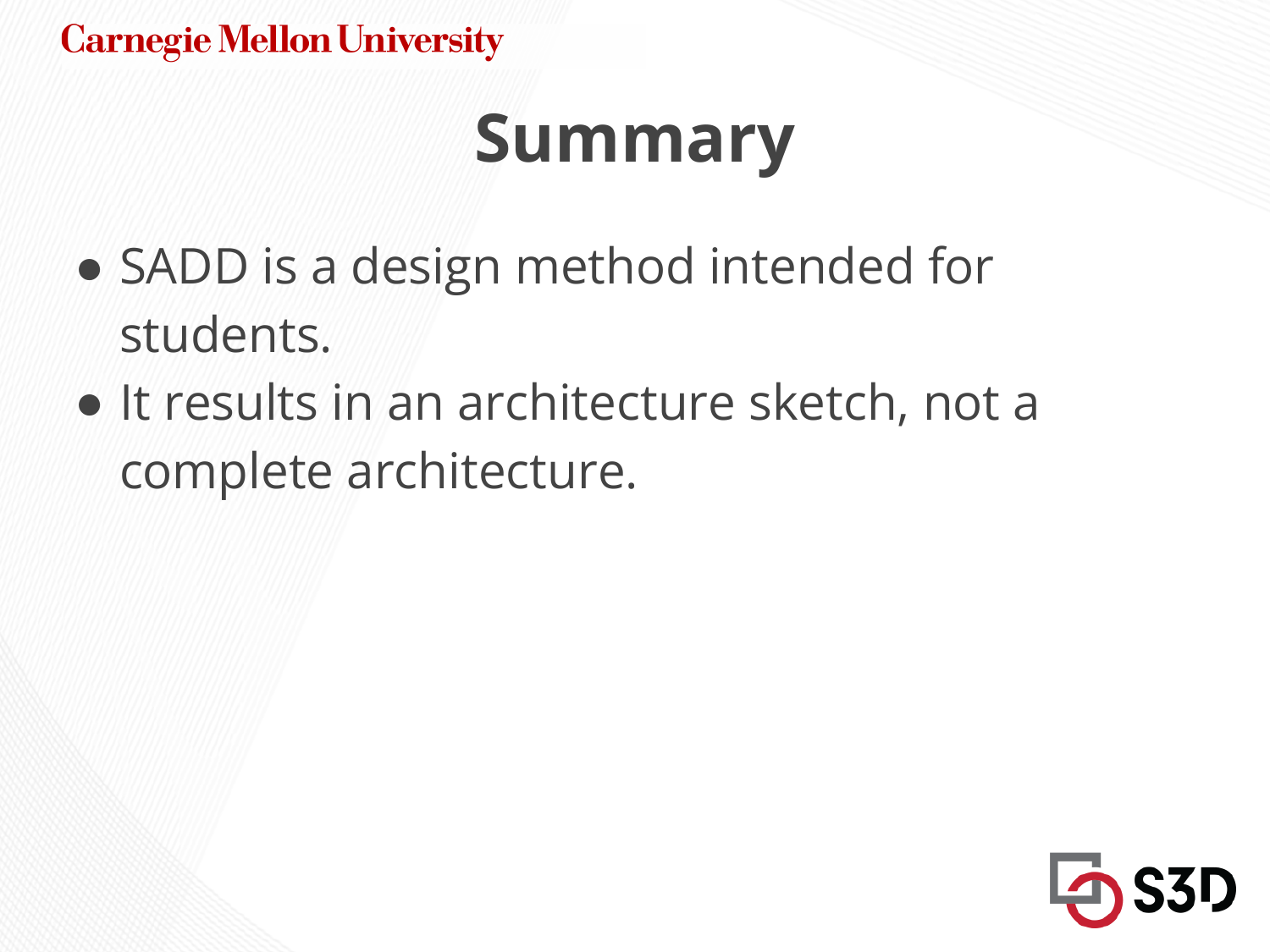

# Summary
SADD is a design method intended for students.
It results in an architecture sketch, not a complete architecture.